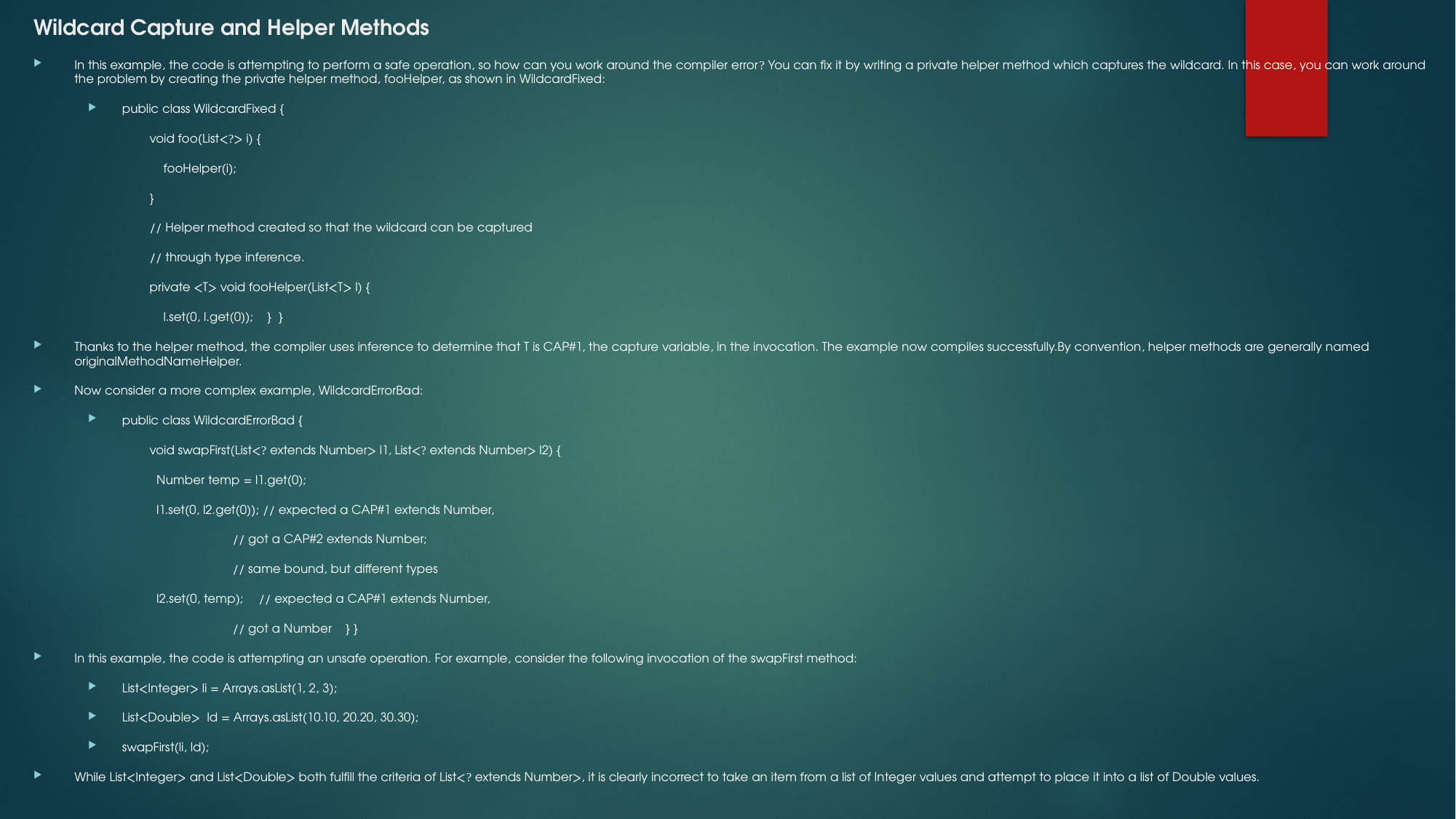

# Wildcard Capture and Helper Methods
In this example, the code is attempting to perform a safe operation, so how can you work around the compiler error? You can fix it by writing a private helper method which captures the wildcard. In this case, you can work around the problem by creating the private helper method, fooHelper, as shown in WildcardFixed:
public class WildcardFixed {
    void foo(List<?> i) {
        fooHelper(i);
    }
    // Helper method created so that the wildcard can be captured
    // through type inference.
    private <T> void fooHelper(List<T> l) {
        l.set(0, l.get(0));    }  }
Thanks to the helper method, the compiler uses inference to determine that T is CAP#1, the capture variable, in the invocation. The example now compiles successfully.By convention, helper methods are generally named originalMethodNameHelper.
Now consider a more complex example, WildcardErrorBad:
public class WildcardErrorBad {
    void swapFirst(List<? extends Number> l1, List<? extends Number> l2) {
      Number temp = l1.get(0);
      l1.set(0, l2.get(0)); // expected a CAP#1 extends Number,
                            // got a CAP#2 extends Number;
                            // same bound, but different types
      l2.set(0, temp);	    // expected a CAP#1 extends Number,
                            // got a Number    } }
In this example, the code is attempting an unsafe operation. For example, consider the following invocation of the swapFirst method:
List<Integer> li = Arrays.asList(1, 2, 3);
List<Double>  ld = Arrays.asList(10.10, 20.20, 30.30);
swapFirst(li, ld);
While List<Integer> and List<Double> both fulfill the criteria of List<? extends Number>, it is clearly incorrect to take an item from a list of Integer values and attempt to place it into a list of Double values.